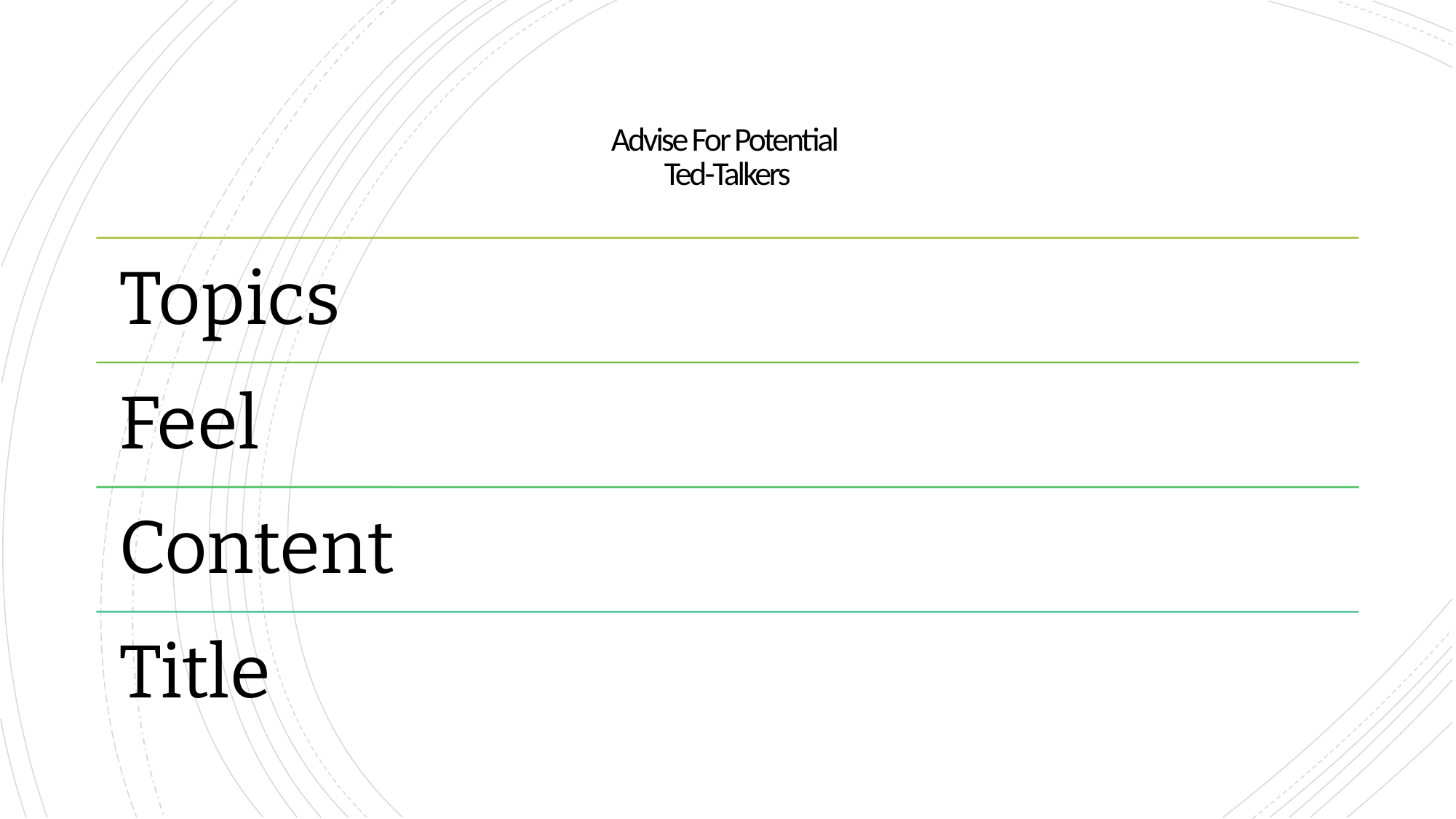

# Advise For Potential Ted-Talkers
Topics
Feel
Content
Title